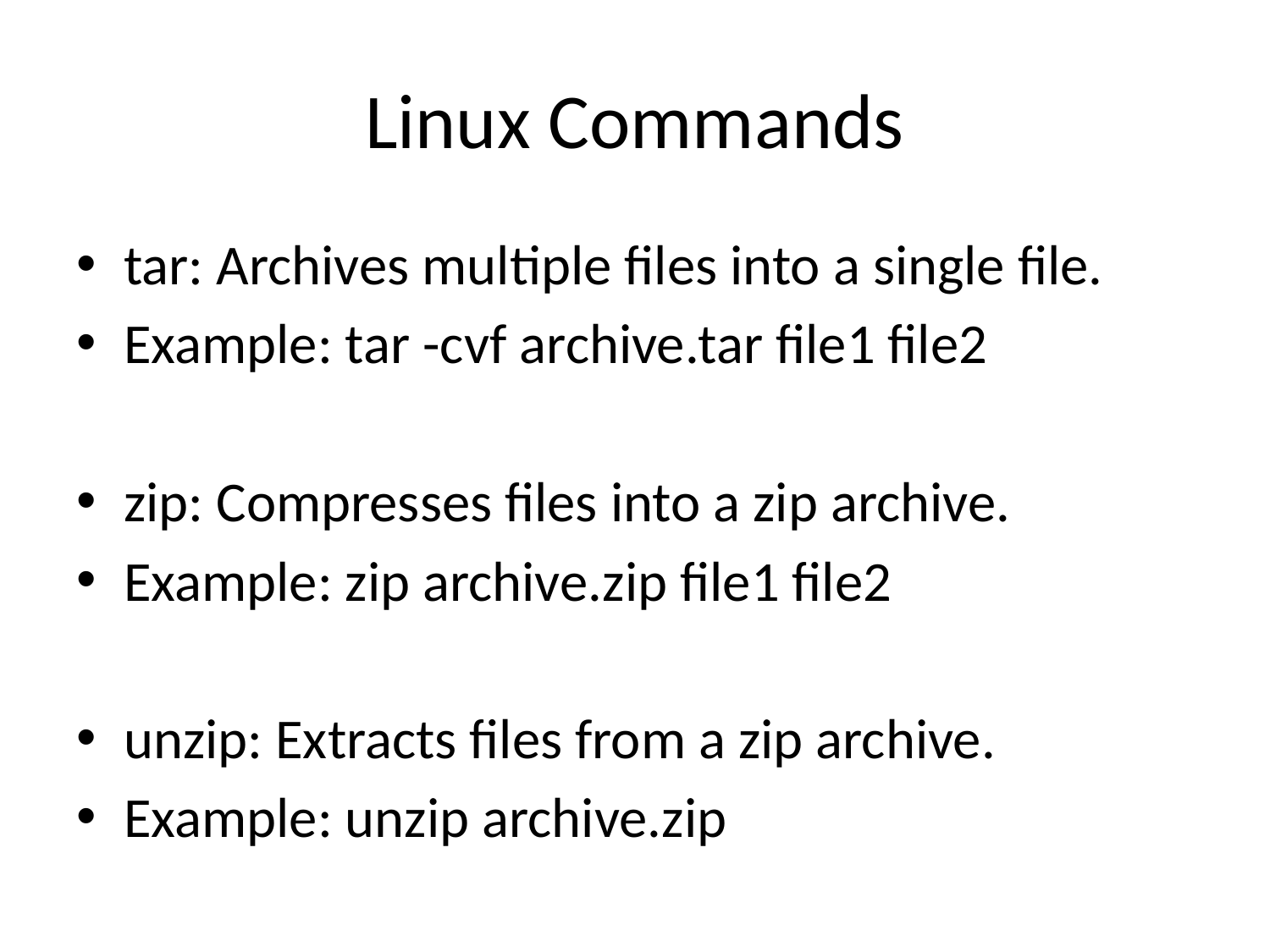

# Linux Commands
tar: Archives multiple files into a single file.
Example: tar -cvf archive.tar file1 file2

zip: Compresses files into a zip archive.
Example: zip archive.zip file1 file2

unzip: Extracts files from a zip archive.
Example: unzip archive.zip